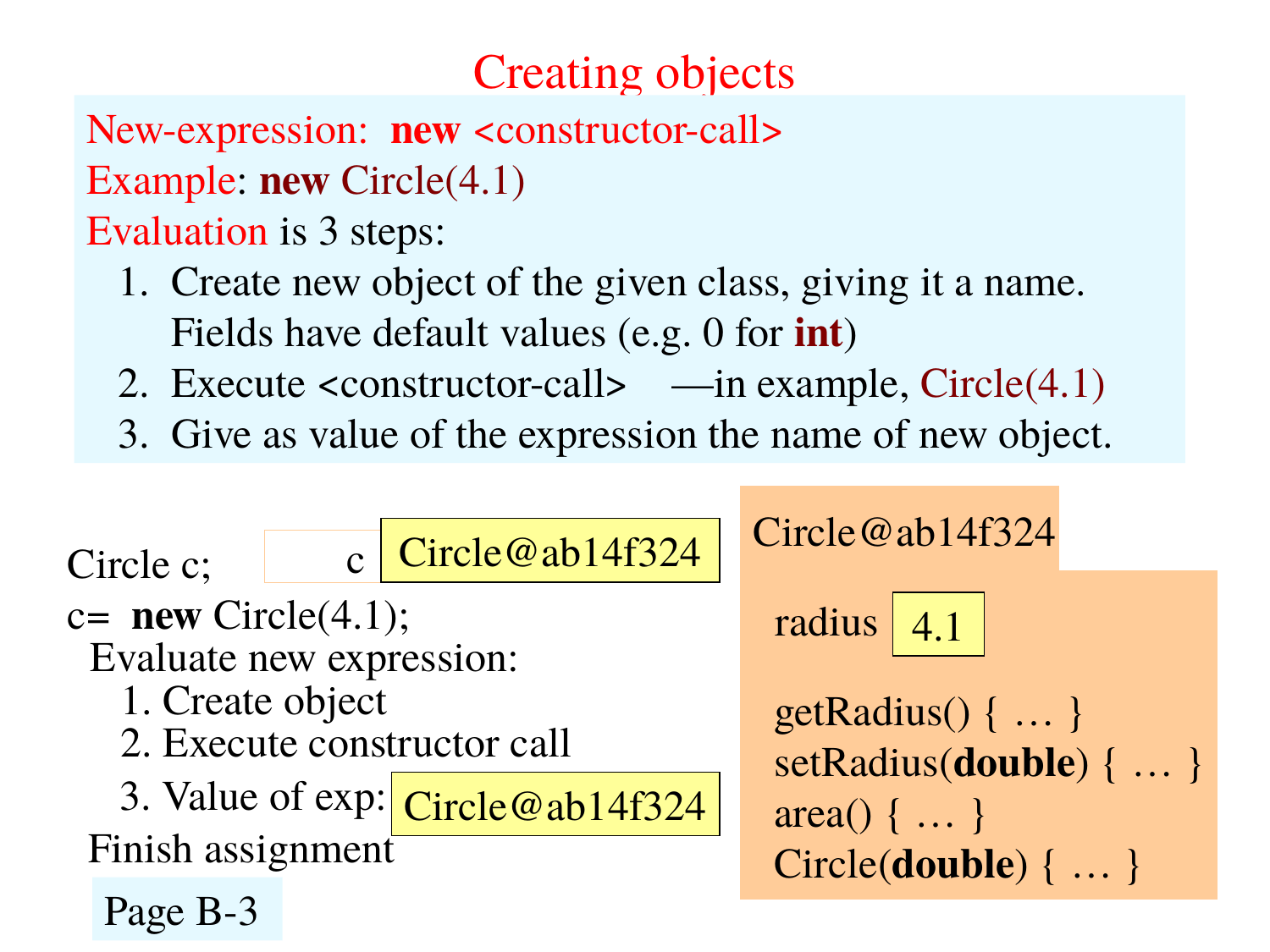

# Creating objects
New-expression:  new <constructor-call>
Example: new Circle(4.1)
Evaluation is 3 steps:
   1.  Create new object of the given class, giving it a name.
        Fields have default values (e.g. 0 for int)
   2.  Execute <constructor-call>    —in example, Circle(4.1)
   3.  Give as value of the expression the name of new object.
Circle@ab14f324

radius
0.0
getRadius() { … }
setRadius(double) { … }
area() { … }
Circle(double) { … }

1. Create object
Circle@ab14f324

null
Circle c;
c=  new Circle(4.1);
c
4.1
2. Execute constructor call
Evaluate new expression:
3. Value of exp:
Circle@ab14f324

Finish assignment
16
Page B-3